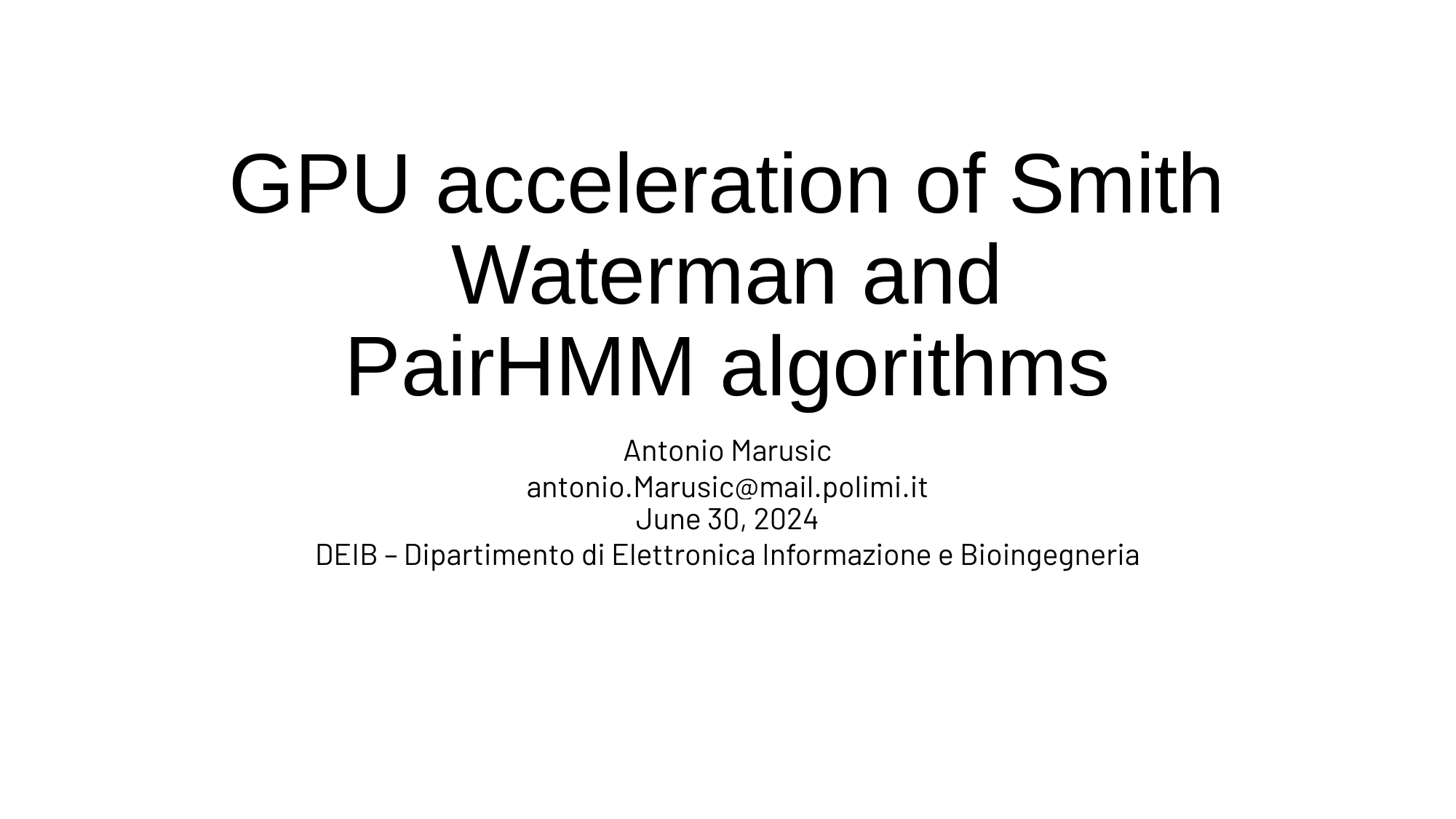

# GPU acceleration of Smith Waterman and PairHMM algorithms
Antonio Marusic
antonio.Marusic@mail.polimi.it
June 30, 2024
DEIB – Dipartimento di Elettronica Informazione e Bioingegneria